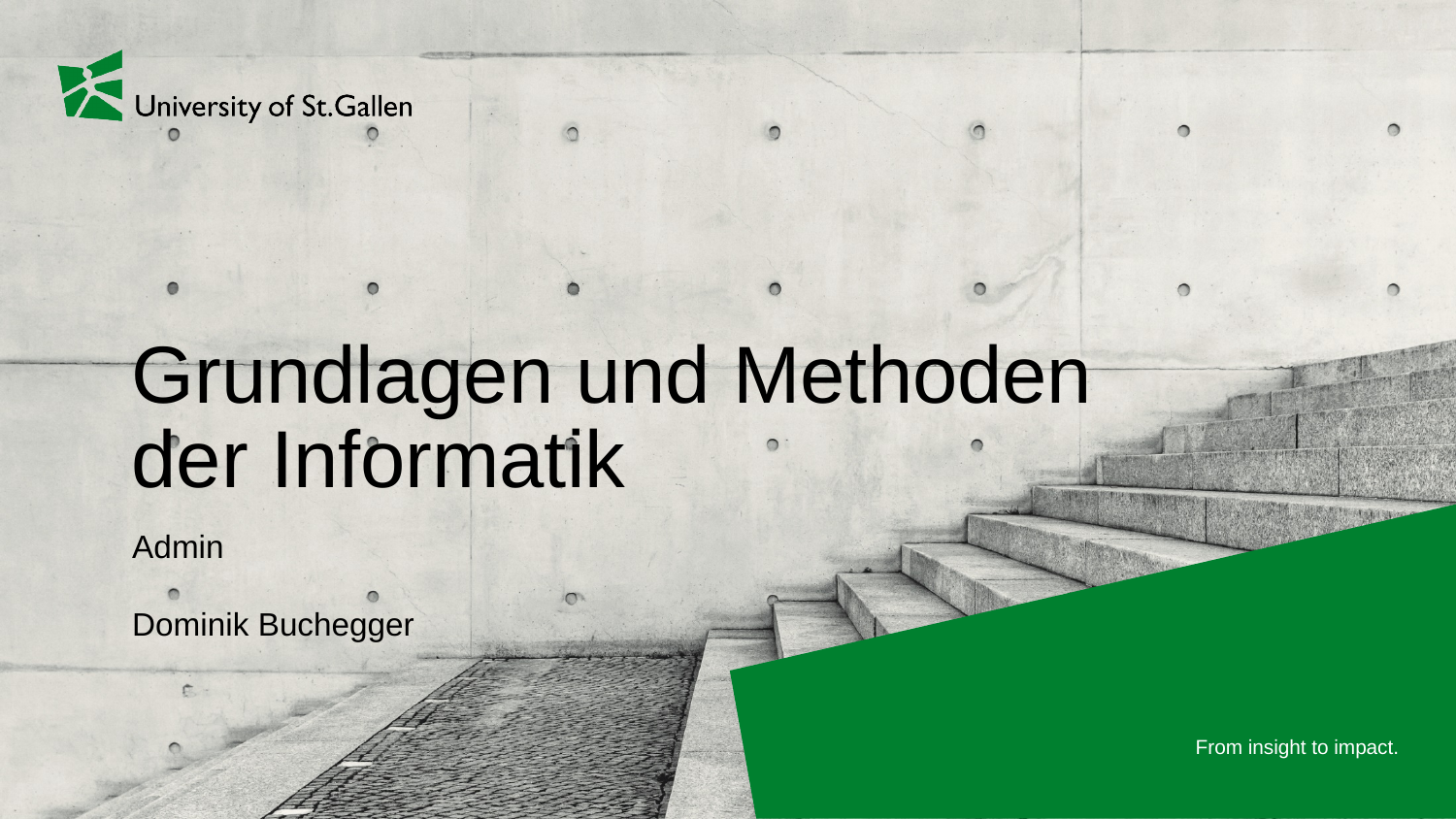

# Grundlagen und Methoden der Informatik
Admin

Dominik Buchegger